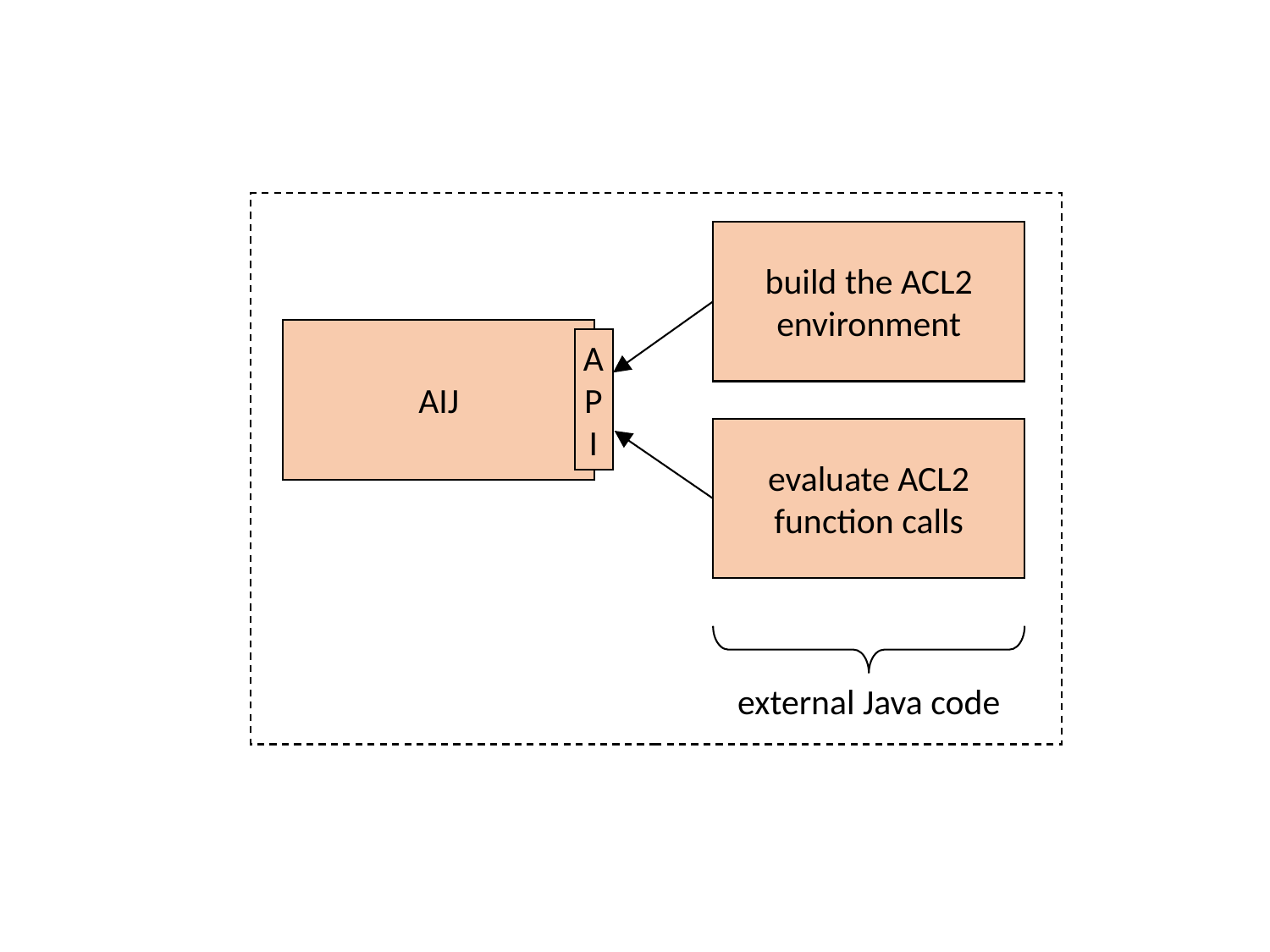

build the ACL2
environment
AIJ

A
P
I
evaluate ACL2
function calls

external Java code